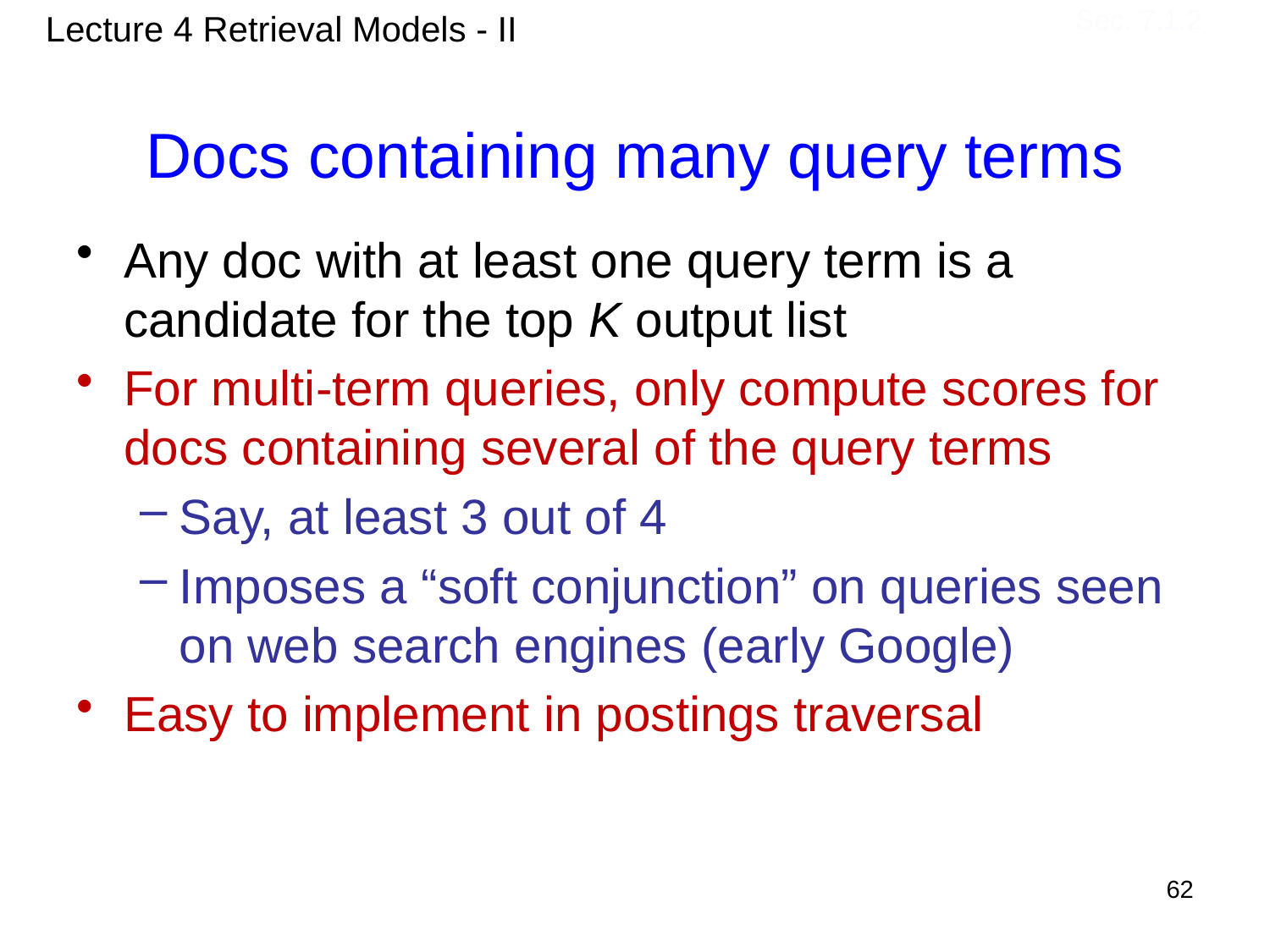

Docs containing many query terms
Lecture 4 Retrieval Models - II
Sec. 7.1.2
Any doc with at least one query term is a candidate for the top K output list
For multi-term queries, only compute scores for docs containing several of the query terms
Say, at least 3 out of 4
Imposes a “soft conjunction” on queries seen on web search engines (early Google)
Easy to implement in postings traversal
62